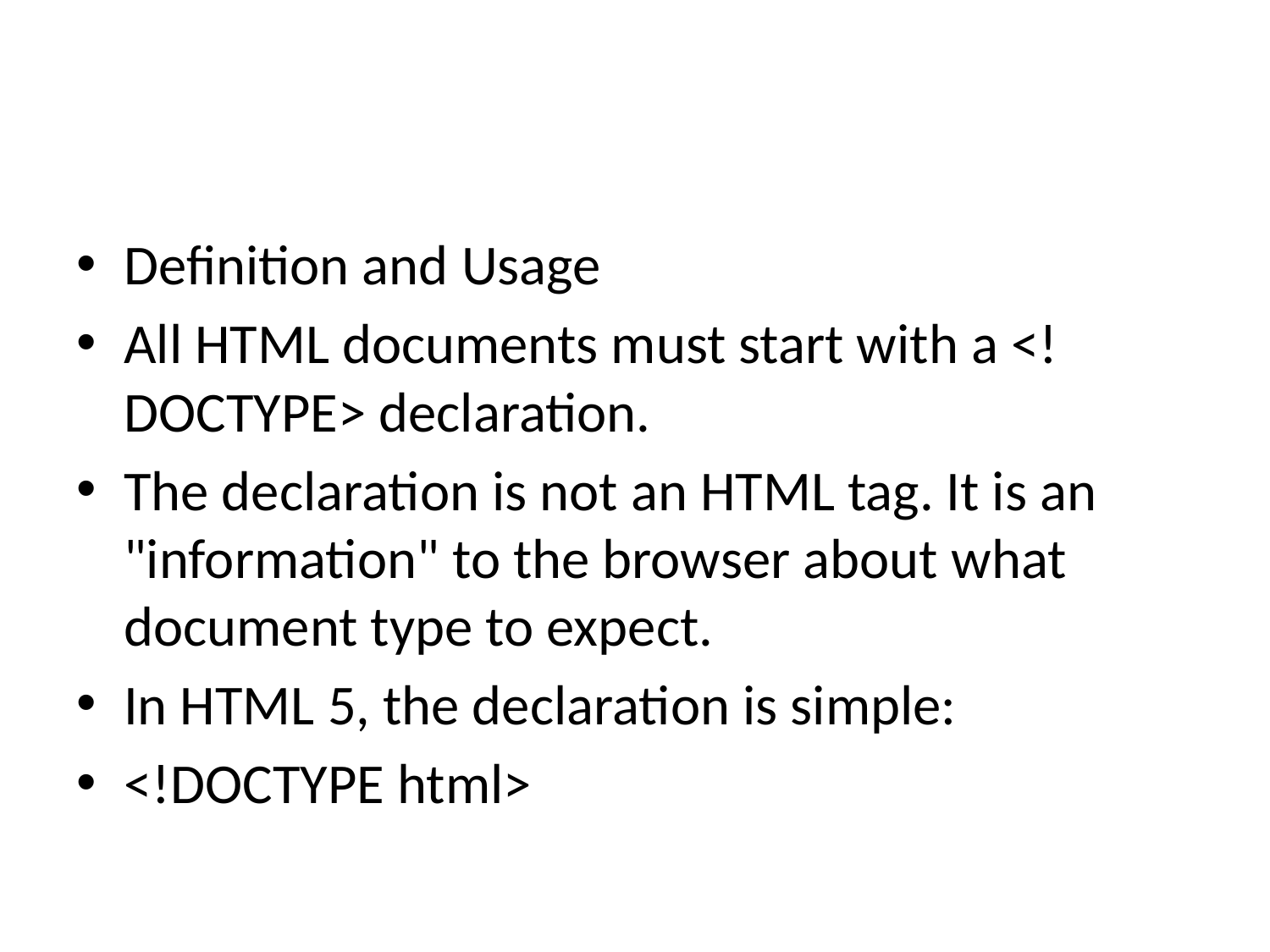

#
Definition and Usage
All HTML documents must start with a <!DOCTYPE> declaration.
The declaration is not an HTML tag. It is an "information" to the browser about what document type to expect.
In HTML 5, the declaration is simple:
<!DOCTYPE html>